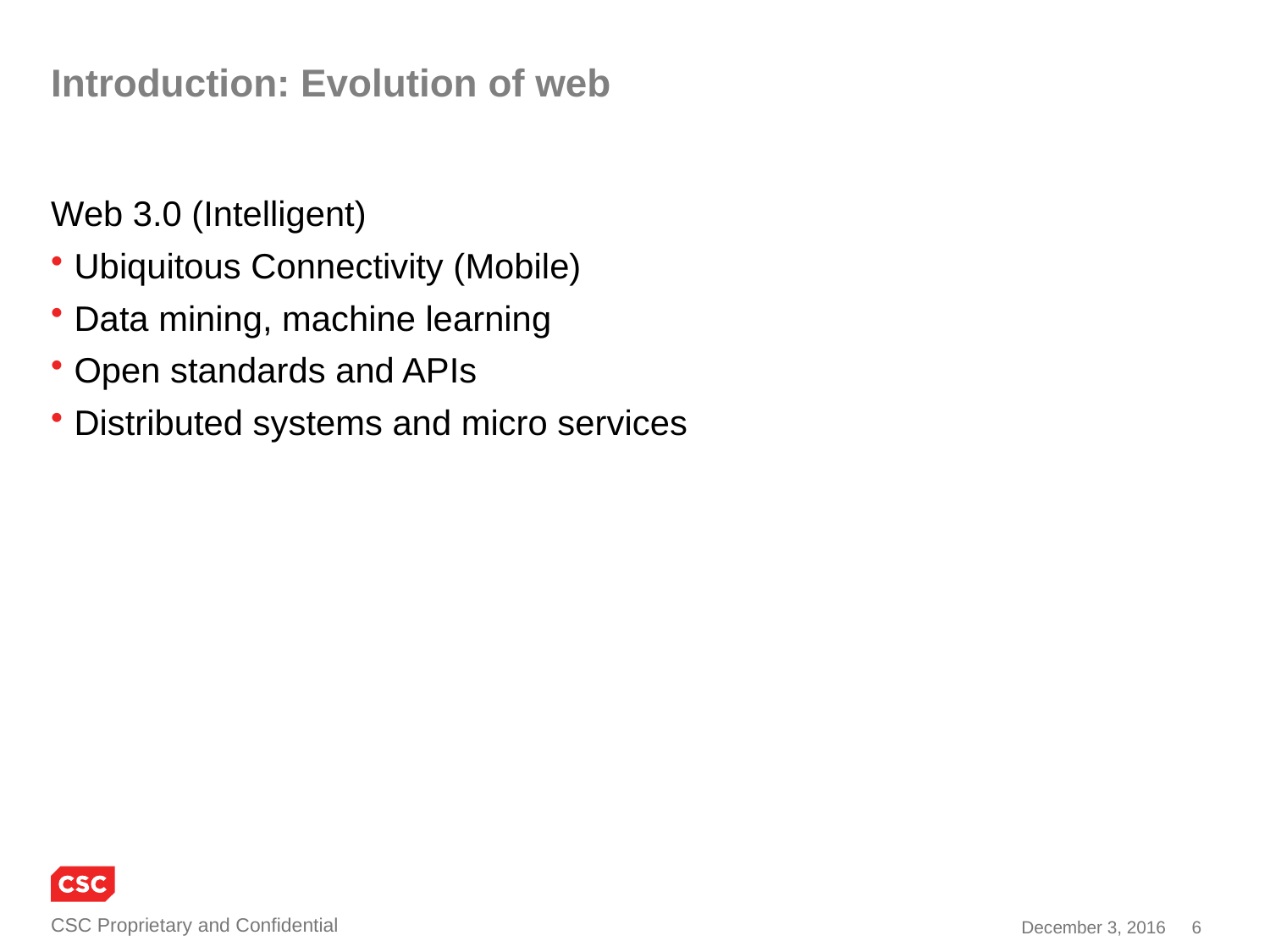

# Introduction: Evolution of web
Web 3.0 (Intelligent)
Ubiquitous Connectivity (Mobile)
Data mining, machine learning
Open standards and APIs
Distributed systems and micro services